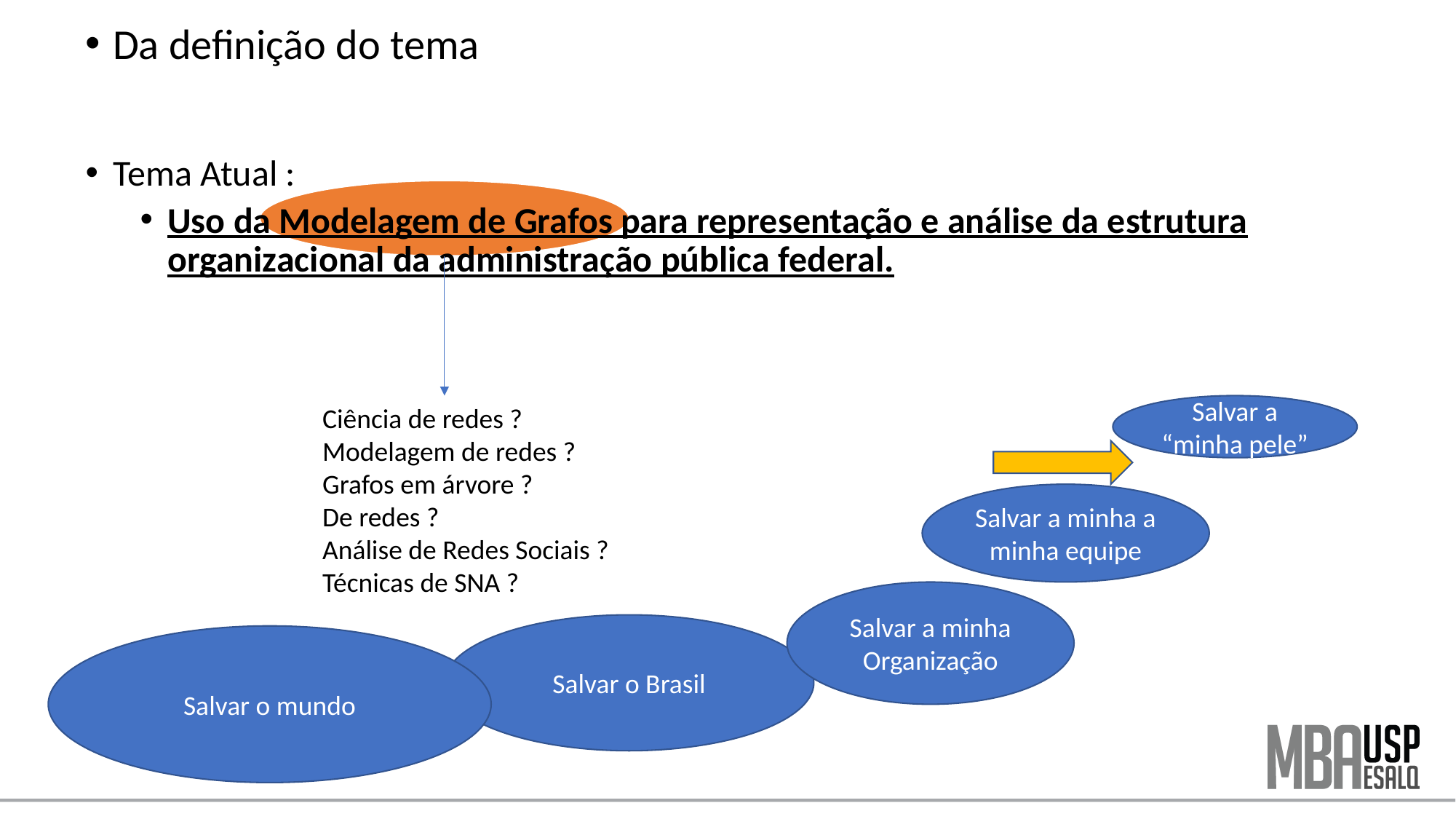

Da definição do tema
Tema Atual :
Uso da Modelagem de Grafos para representação e análise da estrutura organizacional da administração pública federal.

Ciência de redes ?
Modelagem de redes ?
Grafos em árvore ?
De redes ?
Análise de Redes Sociais ?
Técnicas de SNA ?
Salvar a “minha pele”

Salvar a minha a minha equipe
Salvar a minha Organização
Salvar o Brasil
Salvar o mundo